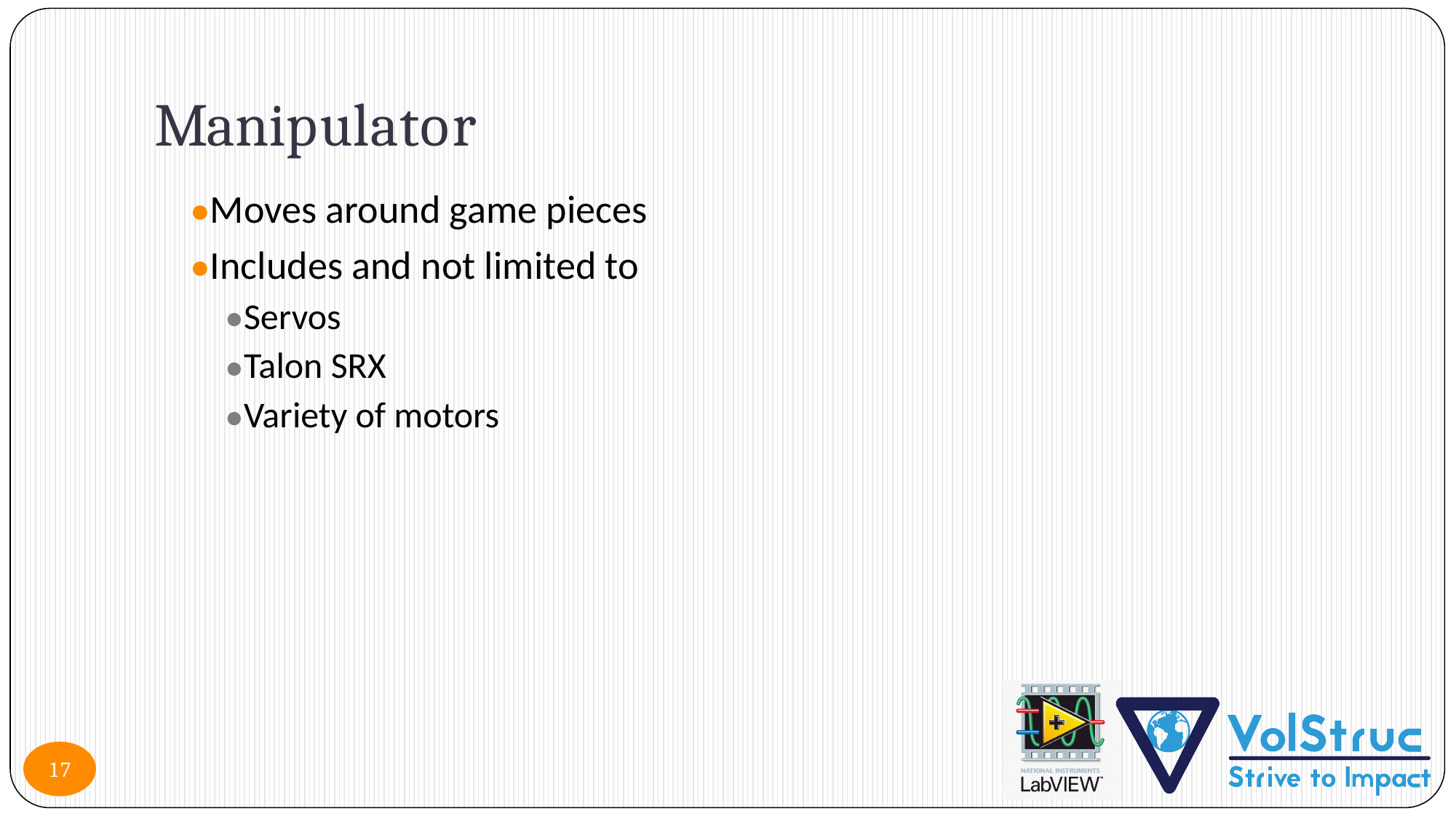

# Manipulator
Moves around game pieces
Includes and not limited to
Servos
Talon SRX
Variety of motors

17